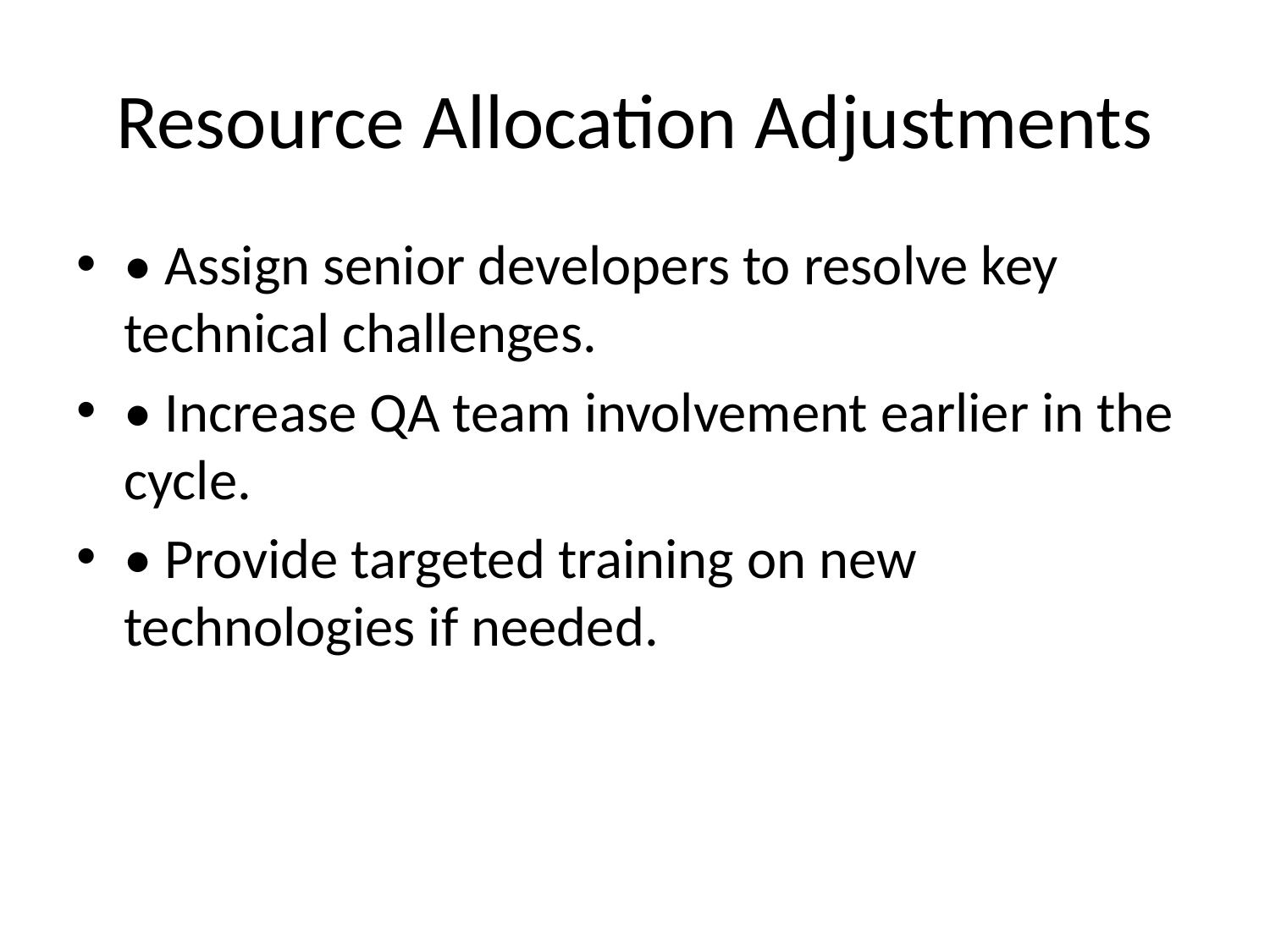

# Resource Allocation Adjustments
• Assign senior developers to resolve key technical challenges.
• Increase QA team involvement earlier in the cycle.
• Provide targeted training on new technologies if needed.